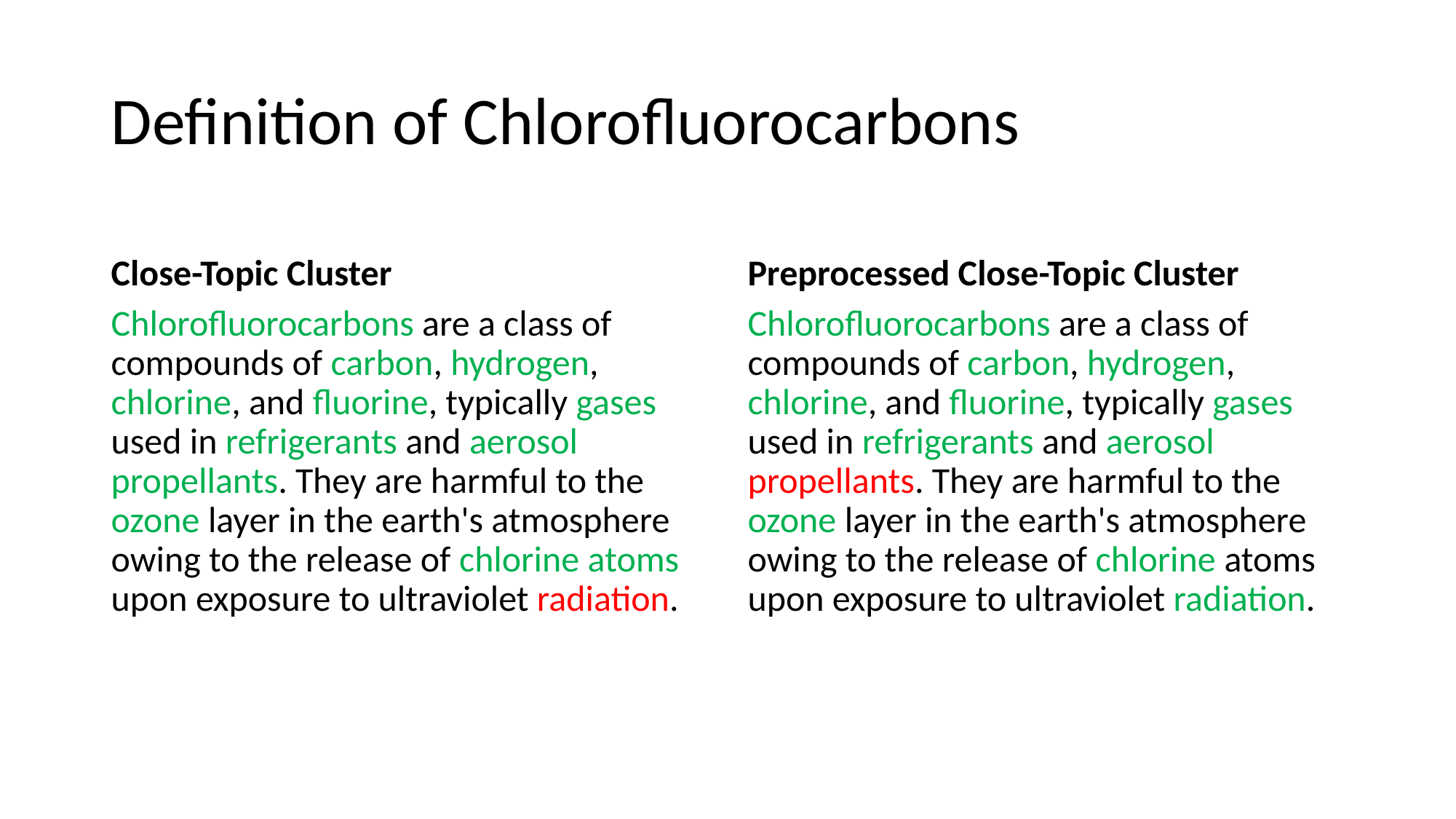

# Definition of Chlorofluorocarbons
Close-Topic Cluster
Preprocessed Close-Topic Cluster
Chlorofluorocarbons are a class of compounds of carbon, hydrogen, chlorine, and fluorine, typically gases used in refrigerants and aerosol propellants. They are harmful to the ozone layer in the earth's atmosphere owing to the release of chlorine atoms upon exposure to ultraviolet radiation.

Chlorofluorocarbons are a class of compounds of carbon, hydrogen, chlorine, and fluorine, typically gases used in refrigerants and aerosol propellants. They are harmful to the ozone layer in the earth's atmosphere owing to the release of chlorine atoms upon exposure to ultraviolet radiation.